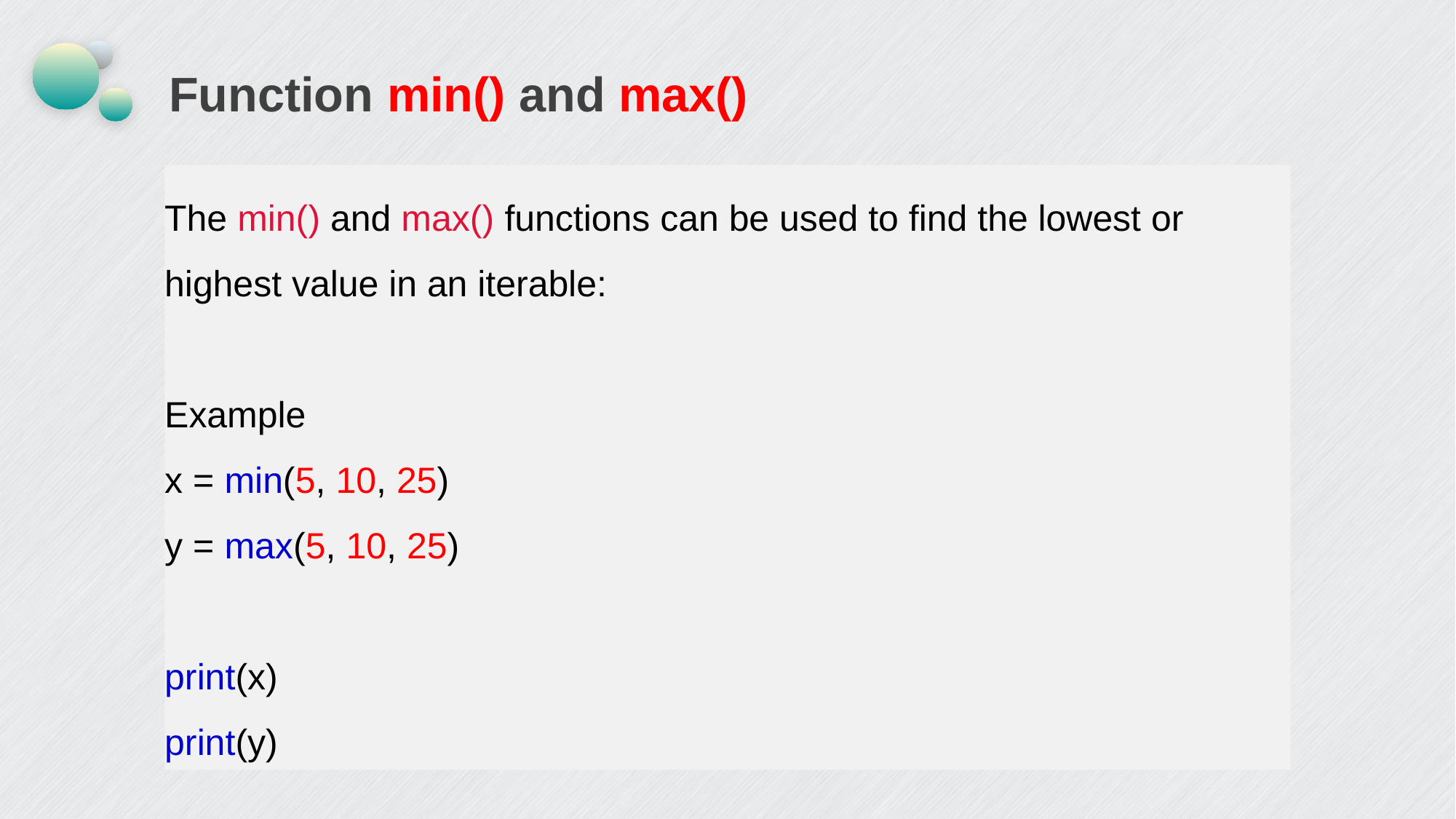

Function min() and max()
The min() and max() functions can be used to find the lowest or highest value in an iterable:

Example
x = min(5, 10, 25)
y = max(5, 10, 25)
print(x)
print(y)